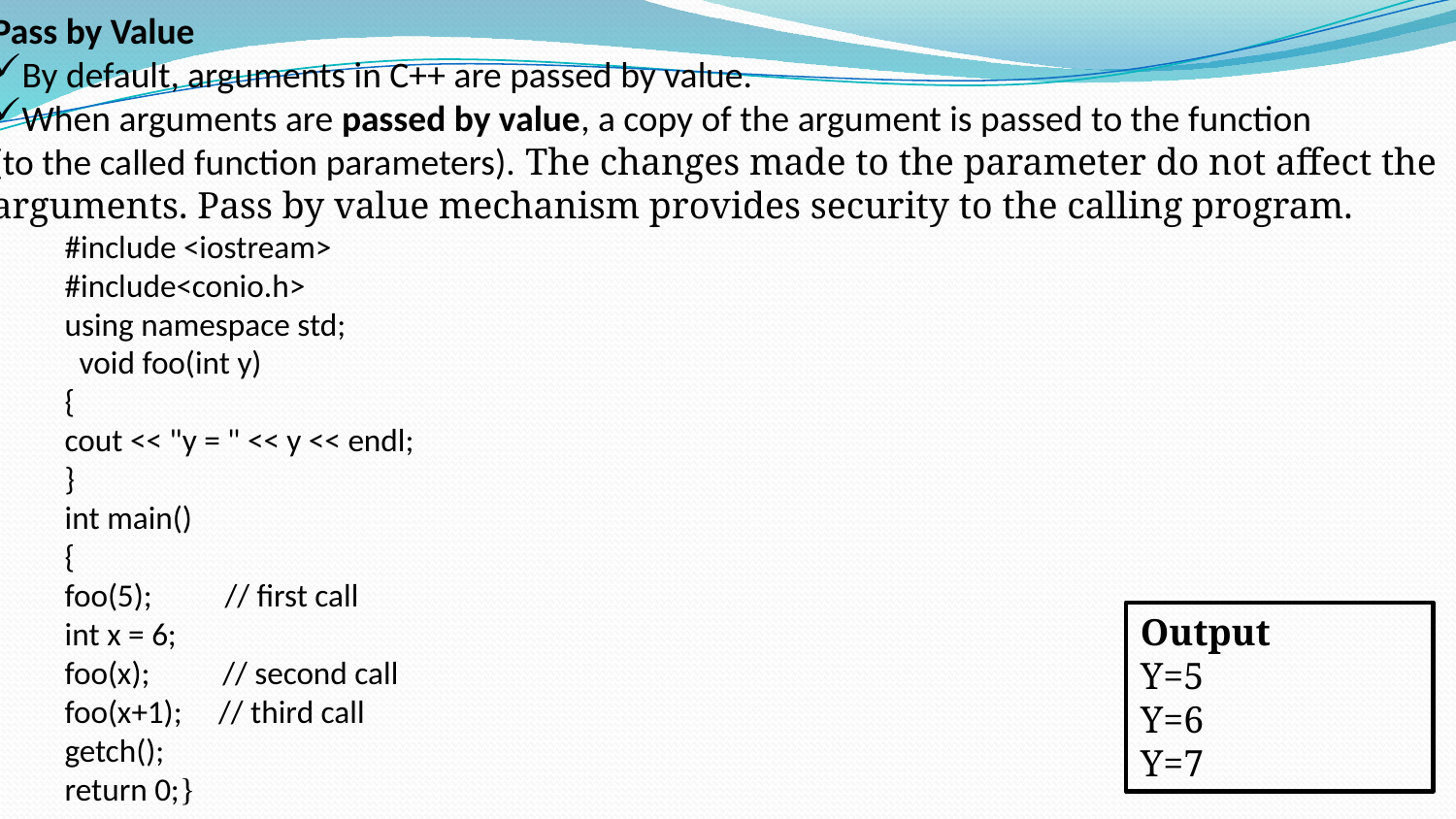

Pass by Value
By default, arguments in C++ are passed by value.
When arguments are passed by value, a copy of the argument is passed to the function
(to the called function parameters). The changes made to the parameter do not affect the
arguments. Pass by value mechanism provides security to the calling program.
#include <iostream>
#include<conio.h>
using namespace std;
  void foo(int y)
{
cout << "y = " << y << endl;
}
int main()
{
foo(5);          // first call
int x = 6;
foo(x);          // second call
foo(x+1);     // third call
getch();
return 0;}
Output
Y=5
Y=6
Y=7